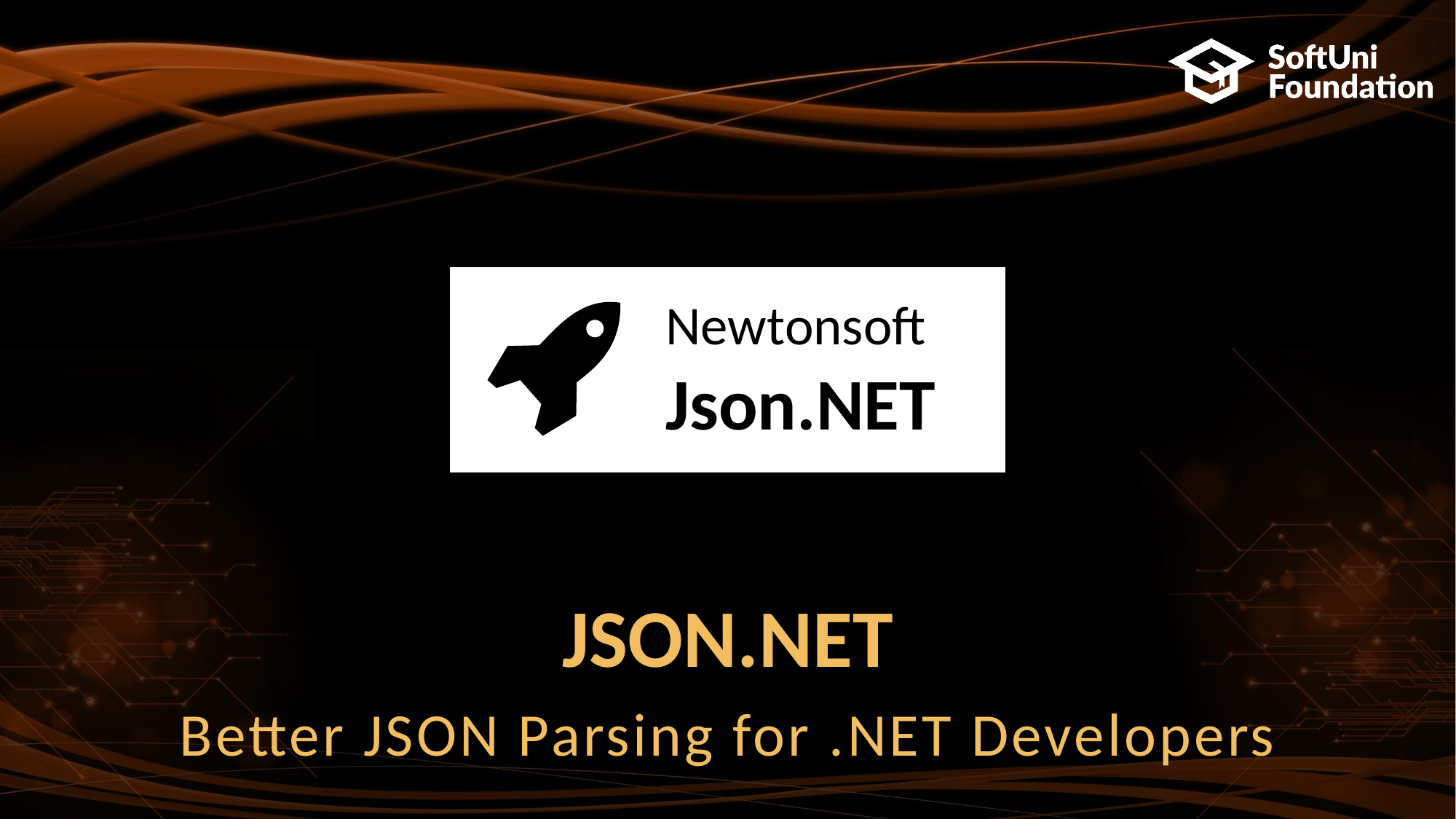

Newtonsoft

Json.NET
# JSON.NET
Better JSON Parsing for .NET Developers